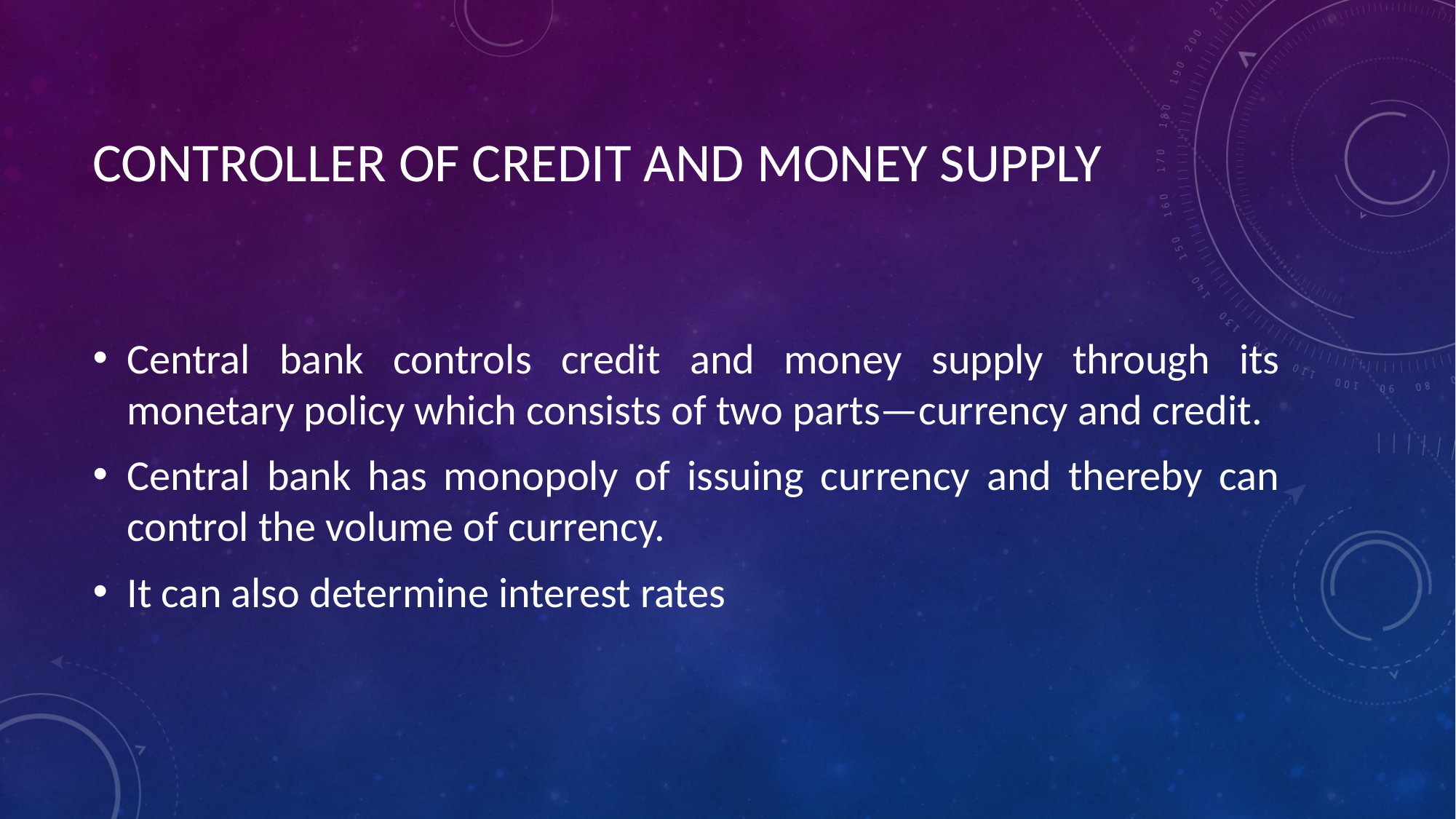

# Controller of Credit and Money Supply
Central bank controls credit and money supply through its monetary policy which consists of two parts—currency and credit.
Central bank has monopoly of issuing currency and thereby can control the volume of currency.
It can also determine interest rates